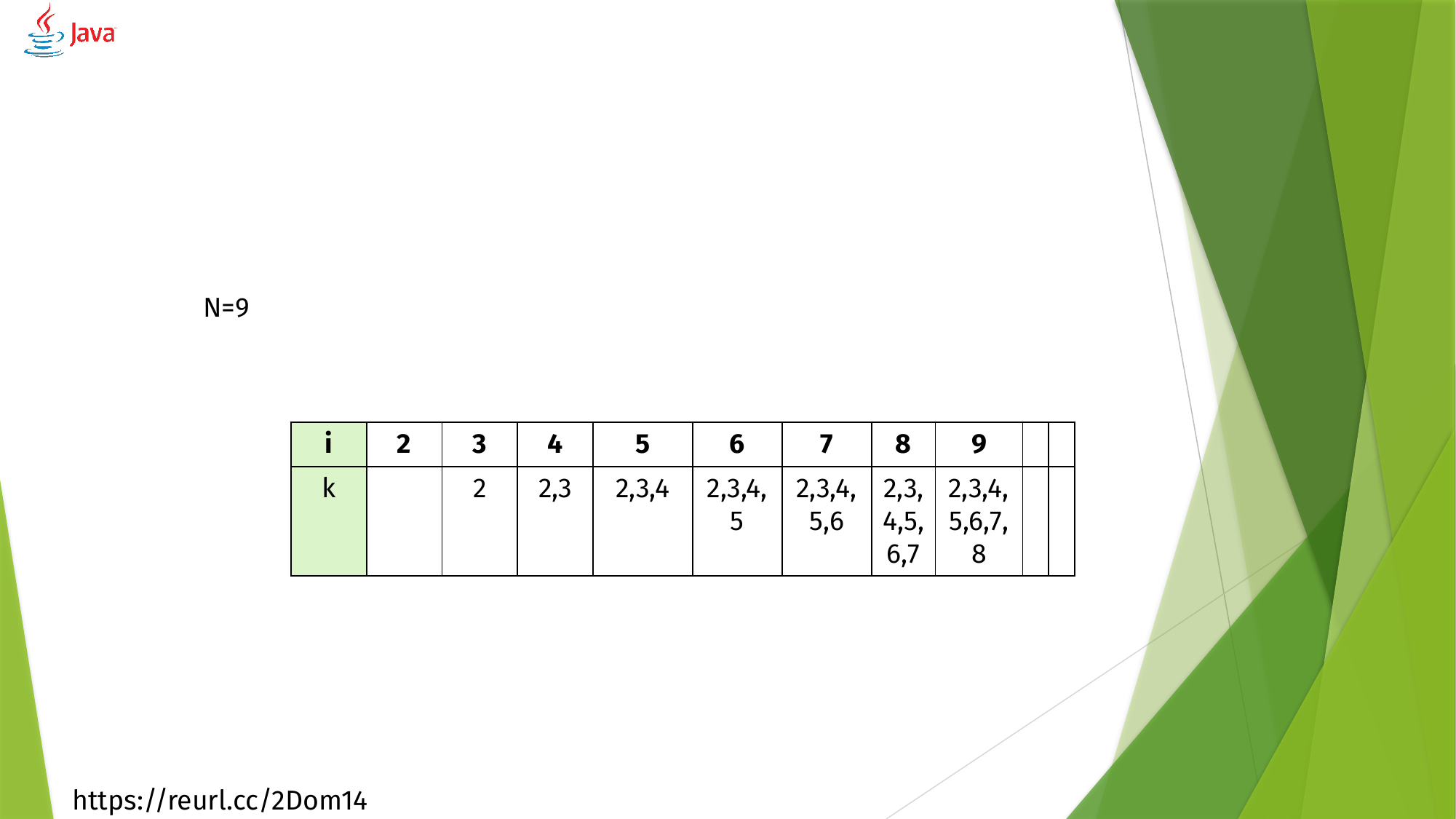

#
N=9
| i | 2 | 3 | 4 | 5 | 6 | 7 | 8 | 9 |  |  |
| --- | --- | --- | --- | --- | --- | --- | --- | --- | --- | --- |
| k |  | 2 | 2,3 | 2,3,4 | 2,3,4,5 | 2,3,4,5,6 | 2,3,4,5,6,7 | 2,3,4,5,6,7,8 |  |  |